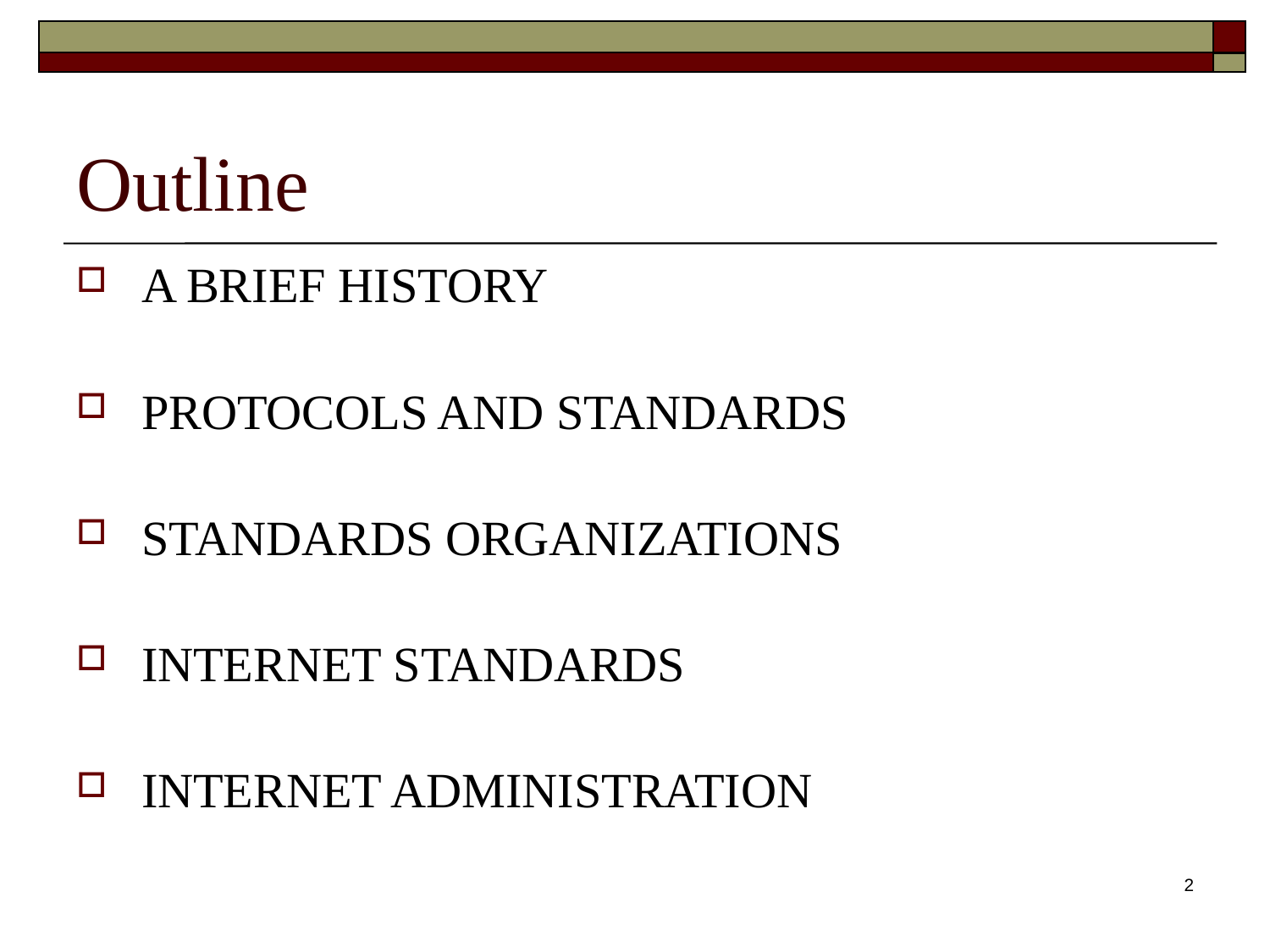

# Outline
A BRIEF HISTORY

PROTOCOLS AND STANDARDS

STANDARDS ORGANIZATIONS

INTERNET STANDARDS

INTERNET ADMINISTRATION
2